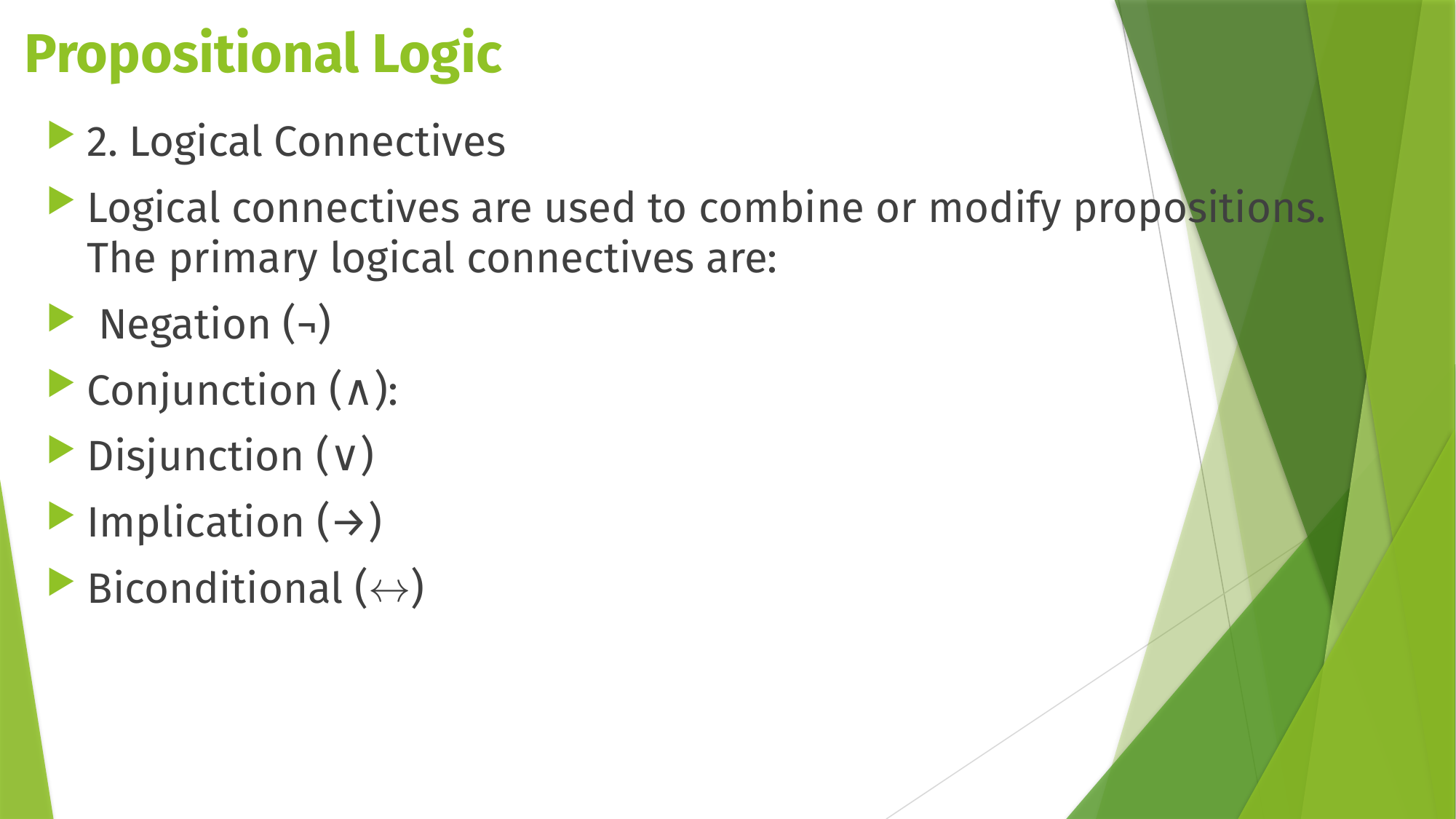

# Propositional Logic
2. Logical Connectives
Logical connectives are used to combine or modify propositions. The primary logical connectives are:
 Negation (¬)
Conjunction (∧):
Disjunction (∨)
Implication (→)
Biconditional (↔)